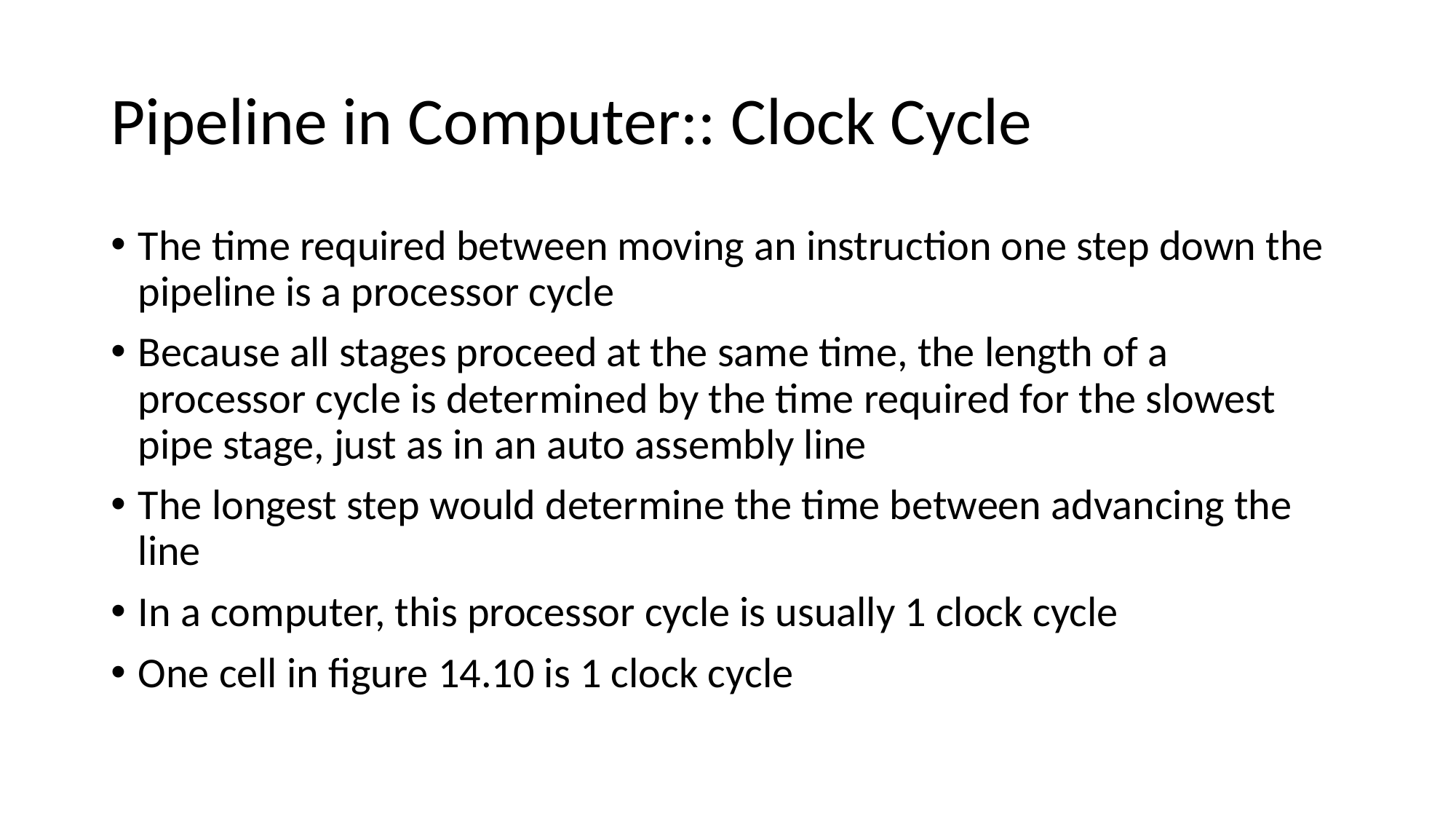

# Pipeline in Computer:: Clock Cycle
The time required between moving an instruction one step down the pipeline is a processor cycle
Because all stages proceed at the same time, the length of a processor cycle is determined by the time required for the slowest pipe stage, just as in an auto assembly line
The longest step would determine the time between advancing the line
In a computer, this processor cycle is usually 1 clock cycle
One cell in figure 14.10 is 1 clock cycle